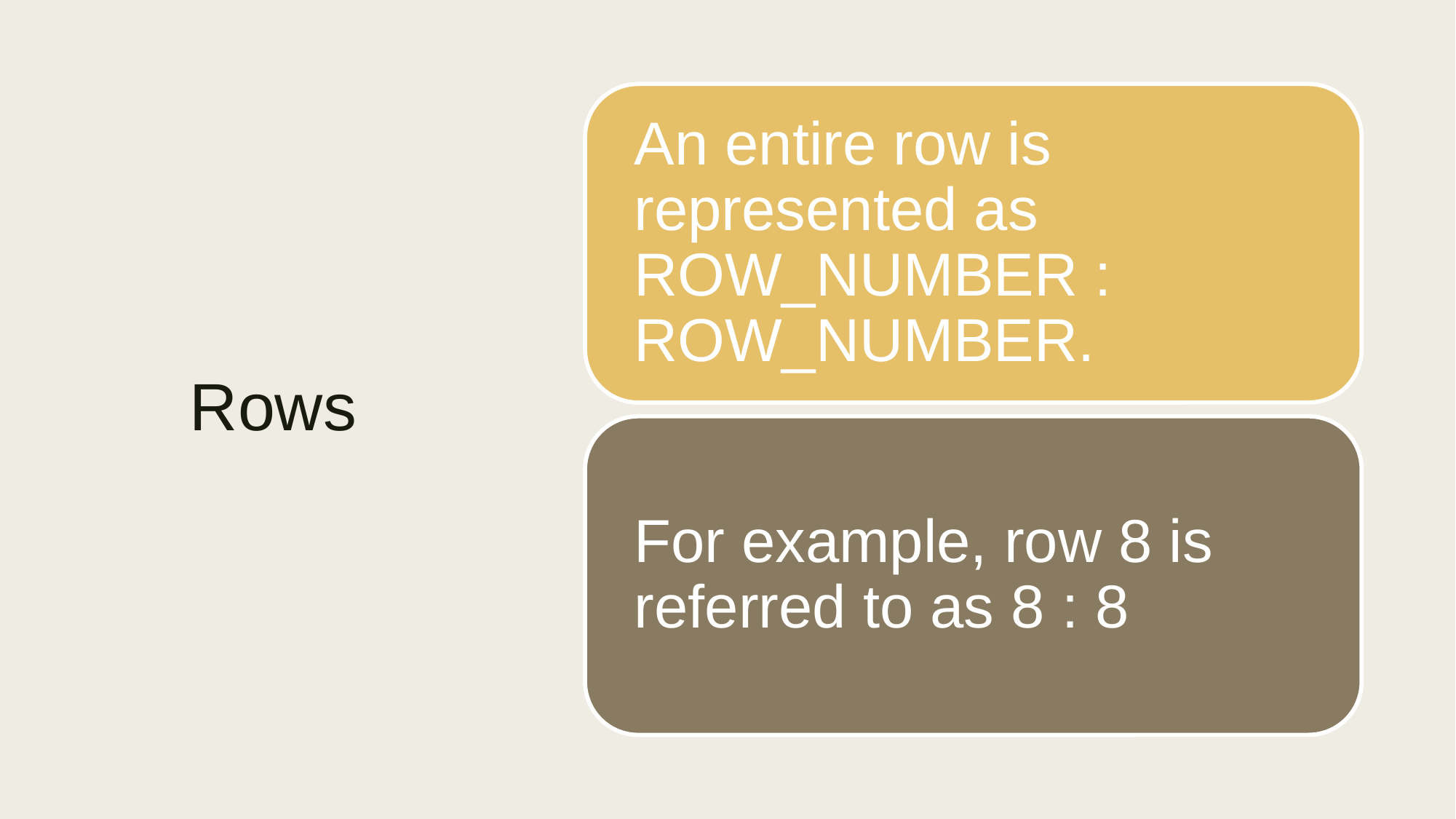

# Rows
An entire row is represented as ROW_NUMBER : ROW_NUMBER.
For example, row 8 is referred to as 8 : 8